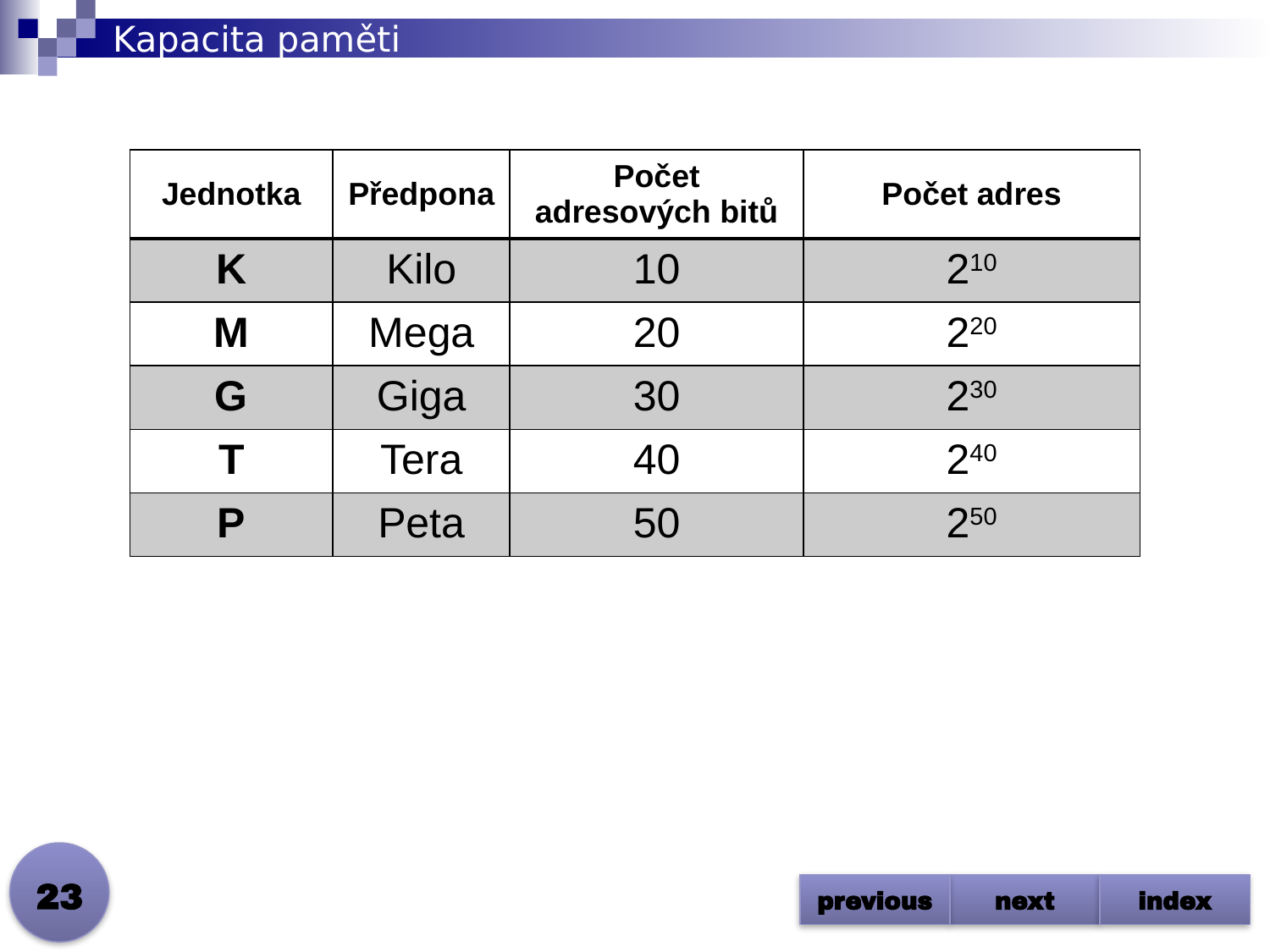

# Kapacita paměti
| Jednotka | Předpona | Počet adresových bitů | Počet adres |
| --- | --- | --- | --- |
| K | Kilo | 10 | 210 |
| M | Mega | 20 | 220 |
| G | Giga | 30 | 230 |
| T | Tera | 40 | 240 |
| P | Peta | 50 | 250 |

23
previous
next
index